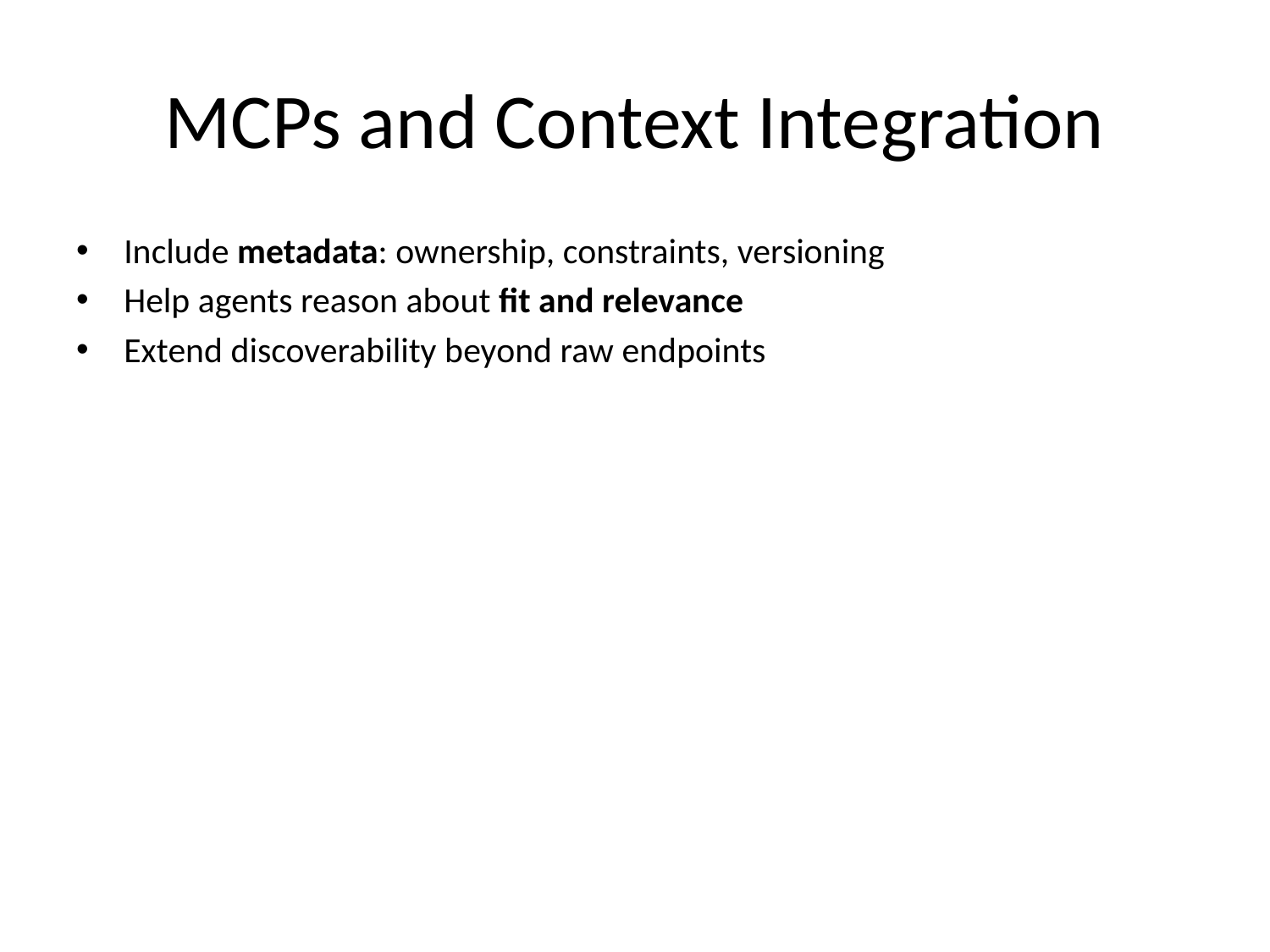

# MCPs and Context Integration
Include metadata: ownership, constraints, versioning
Help agents reason about fit and relevance
Extend discoverability beyond raw endpoints